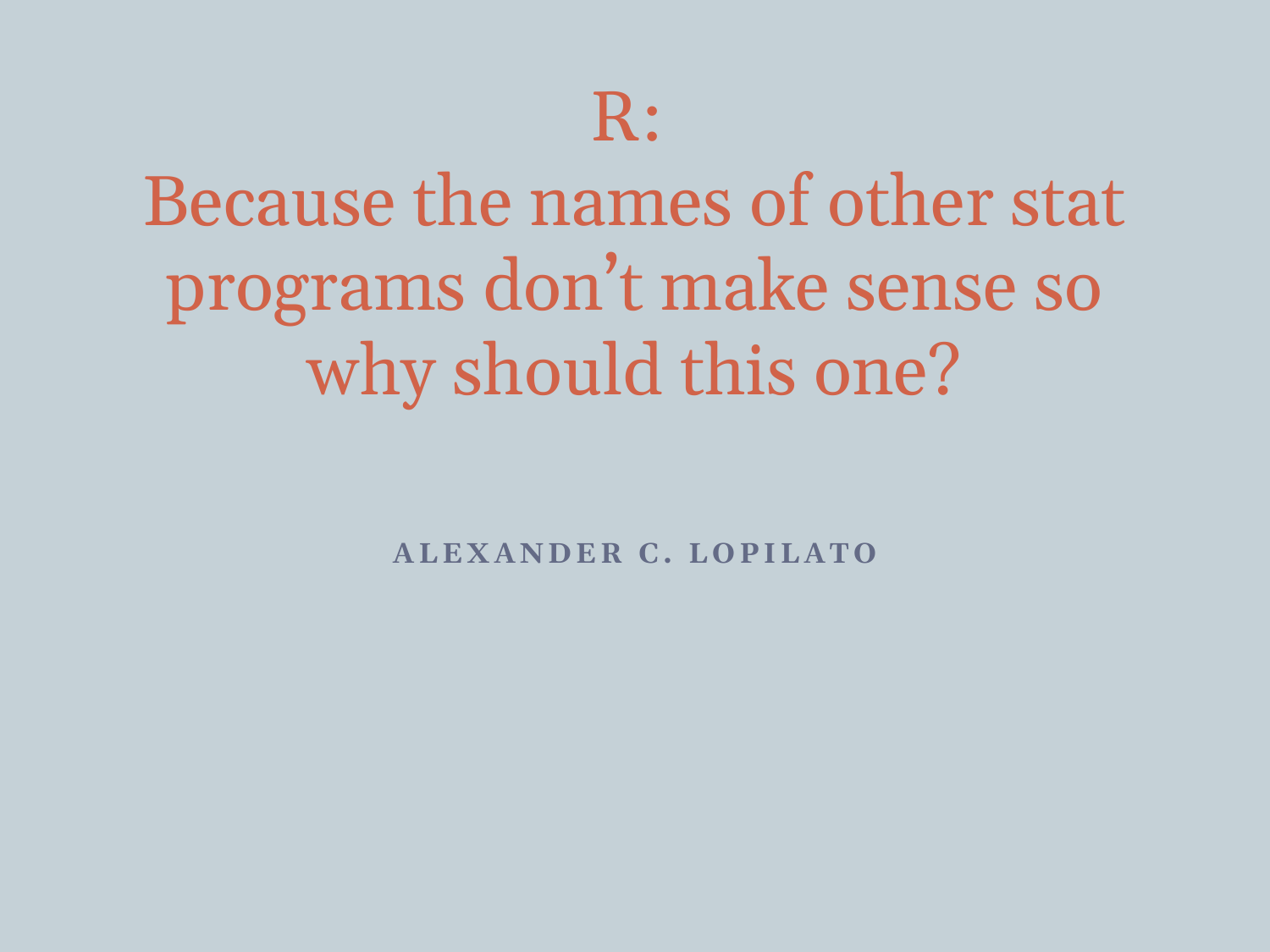

# R: Because the names of other stat programs don’t make sense so why should this one?
Alexander C. LoPilato